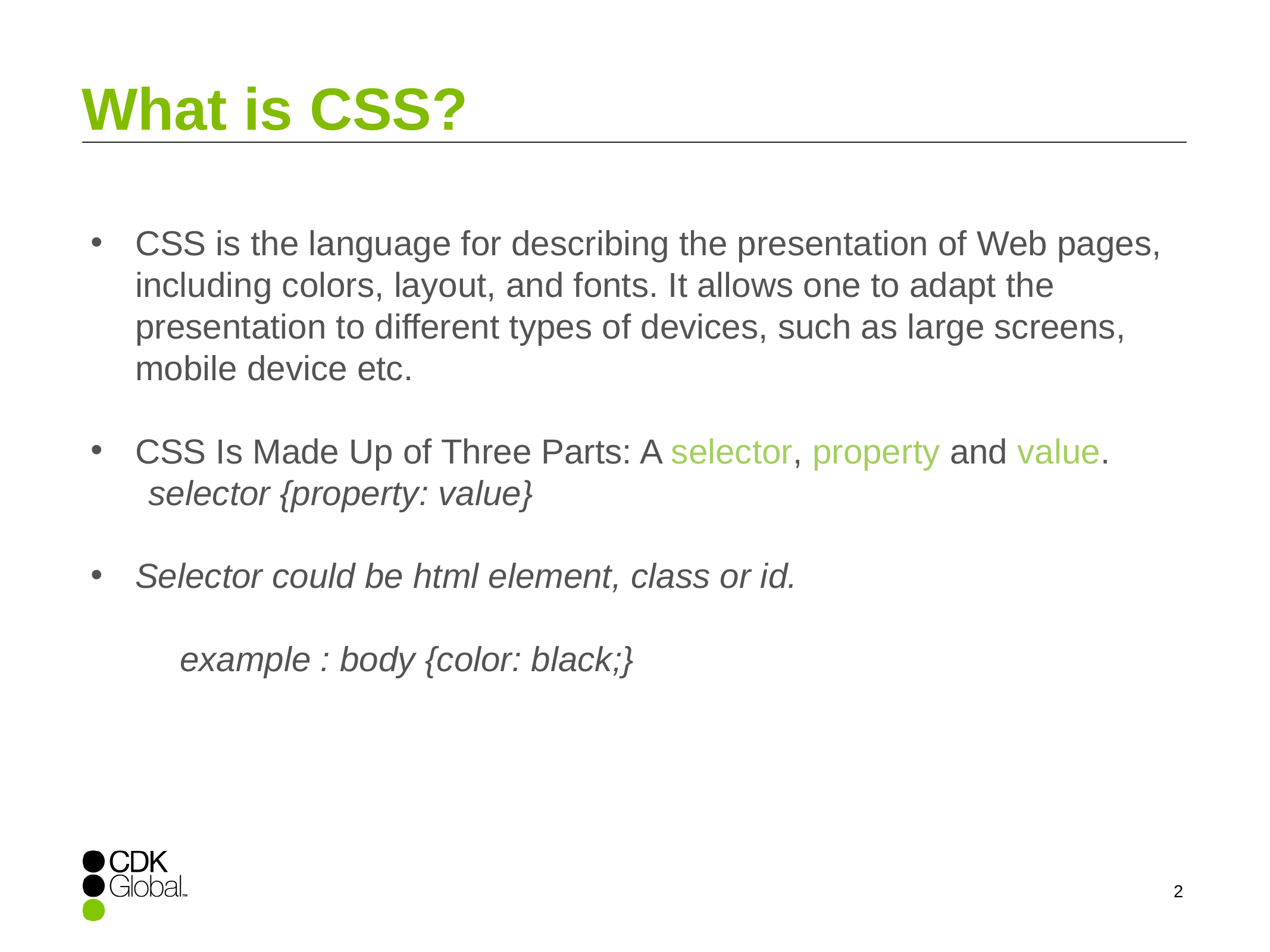

# What is CSS?
CSS is the language for describing the presentation of Web pages, including colors, layout, and fonts. It allows one to adapt the presentation to different types of devices, such as large screens, mobile device etc.

CSS Is Made Up of Three Parts: A selector, property and value.
      selector {property: value}

Selector could be html element, class or id.

	example : body {color: black;}

2